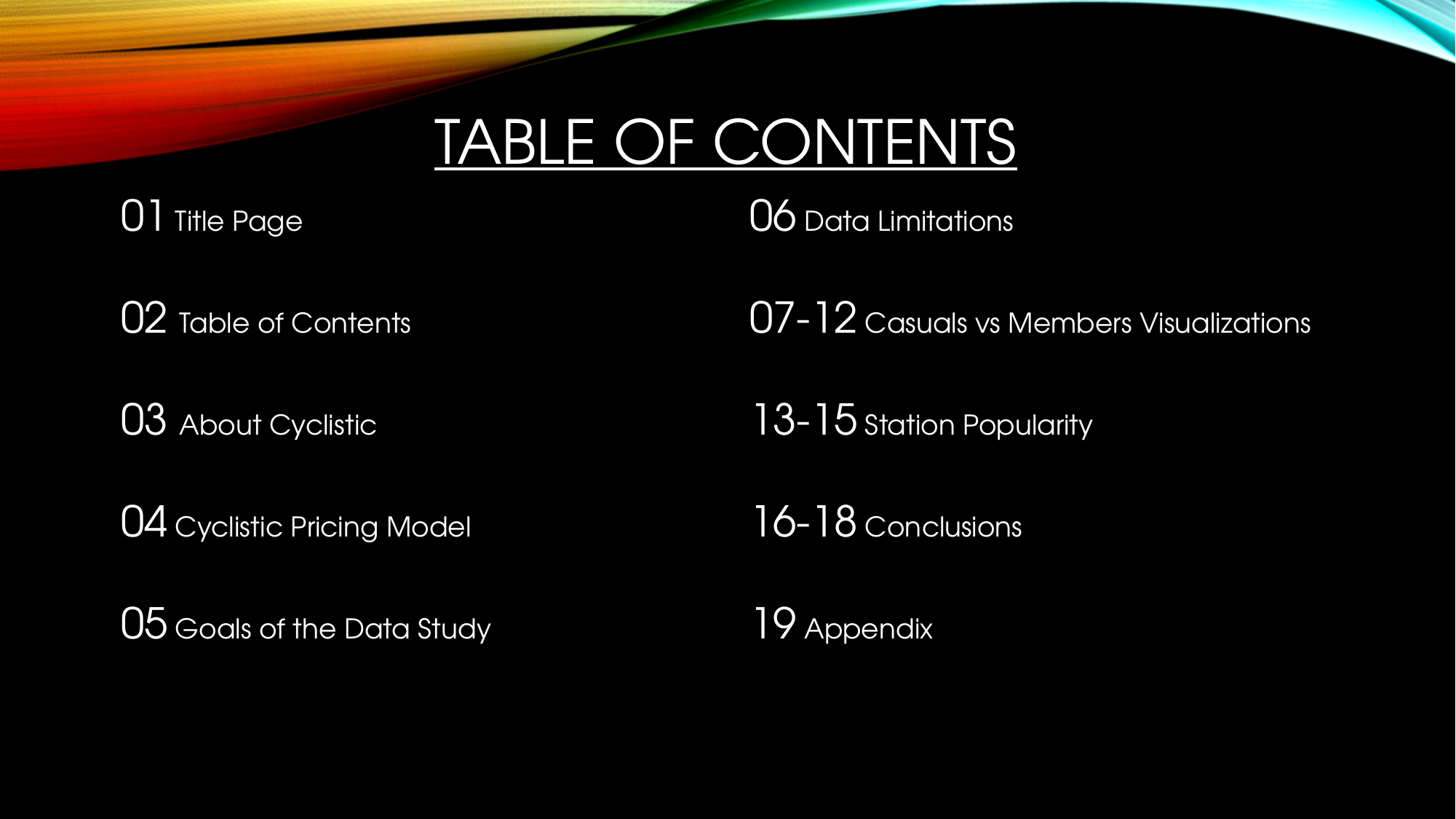

# Table of Contents
01 Title Page

02 Table of Contents

03 About Cyclistic

04 Cyclistic Pricing Model

05 Goals of the Data Study
06 Data Limitations

07-12 Casuals vs Members Visualizations

13-15 Station Popularity

16-18 Conclusions

19 Appendix